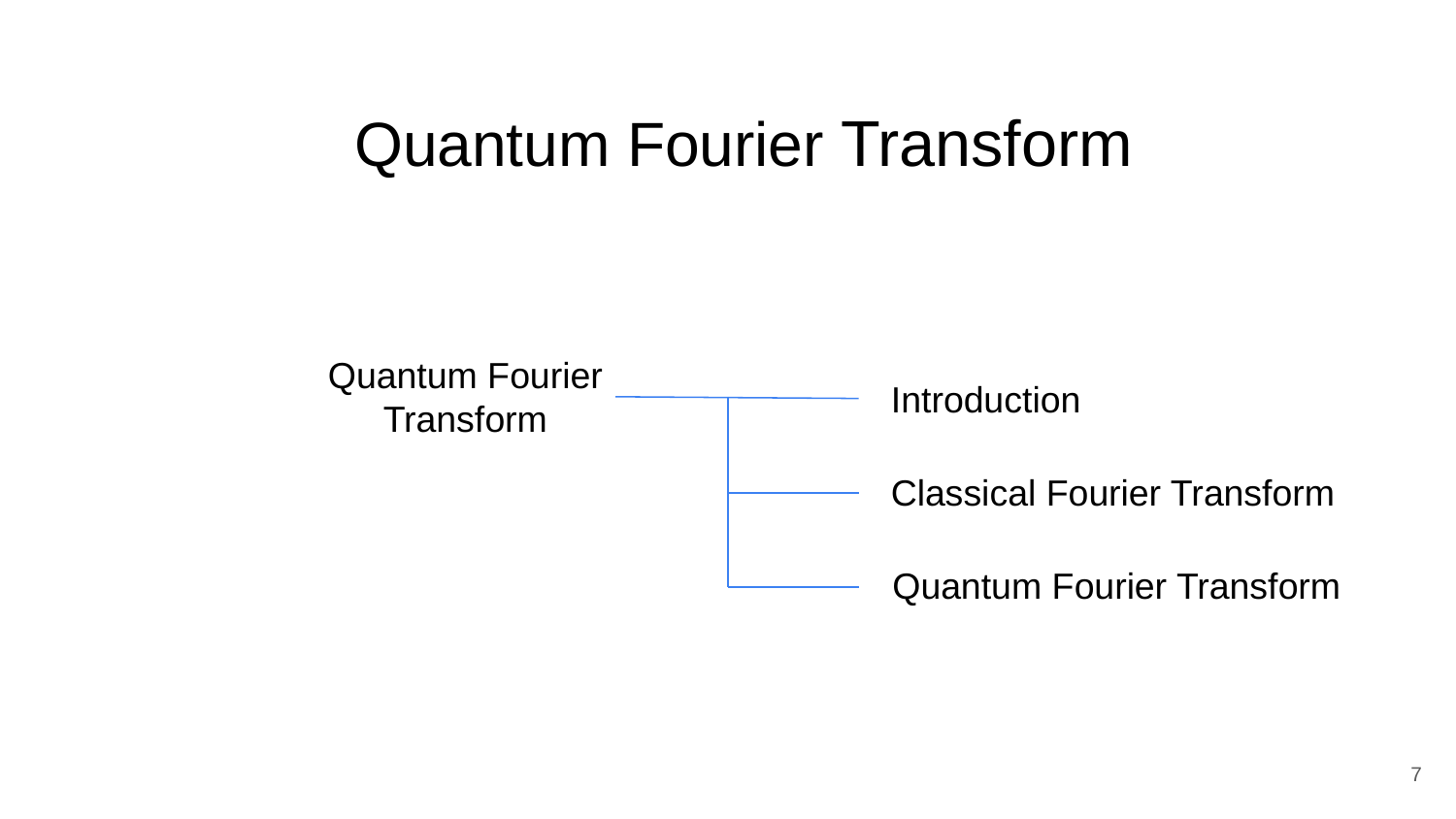

Quantum Fourier Transform
Quantum Fourier Transform
Introduction
Classical Fourier Transform
Quantum Fourier Transform
7